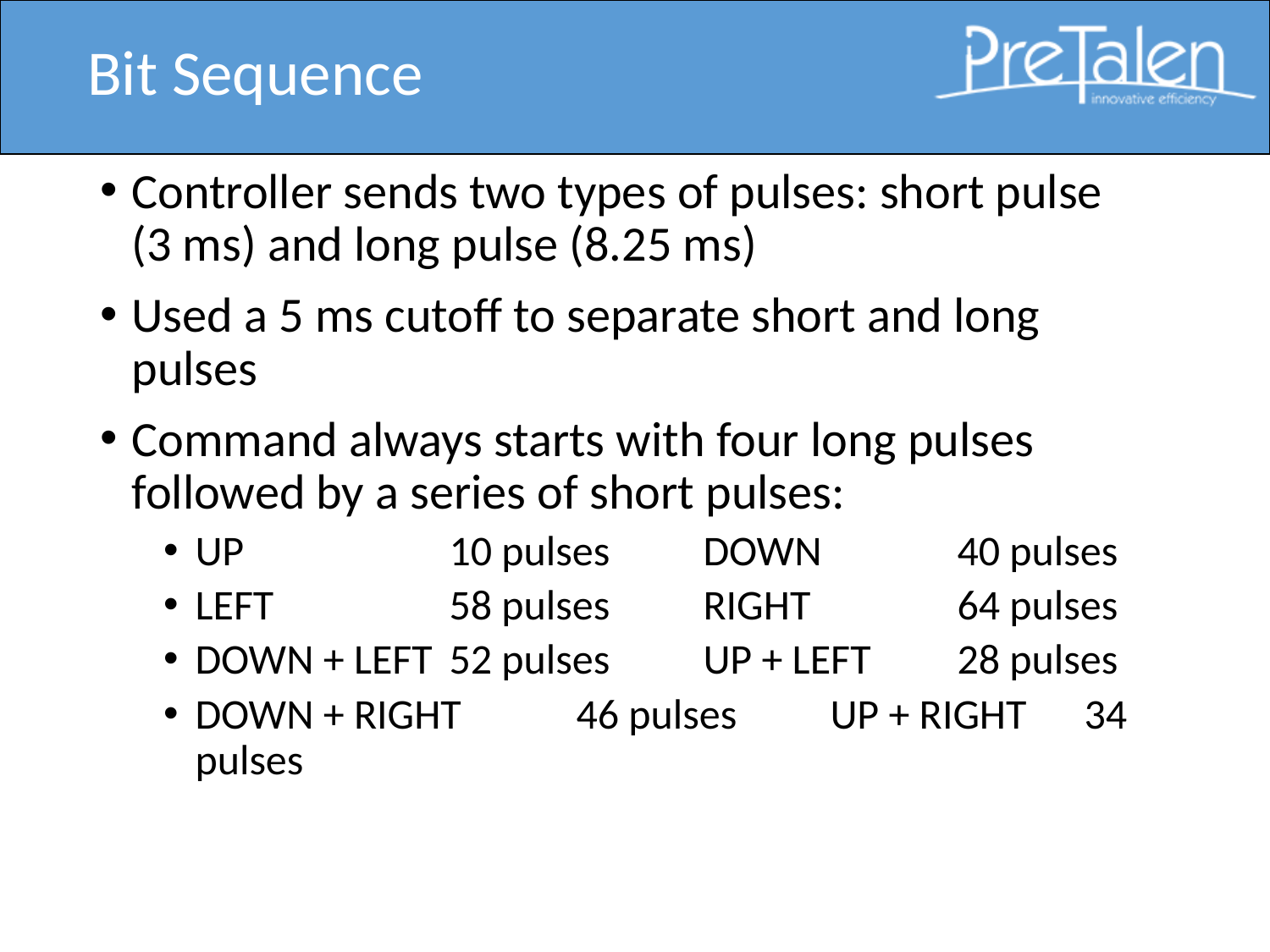

# Bit Sequence
Controller sends two types of pulses: short pulse   (3 ms) and long pulse (8.25 ms)
Used a 5 ms cutoff to separate short and long pulses
Command always starts with four long pulses followed by a series of short pulses:
UP 		10 pulses	DOWN		40 pulses
LEFT		58 pulses	RIGHT		64 pulses
DOWN + LEFT	52 pulses	UP + LEFT	28 pulses
DOWN + RIGHT	46 pulses	UP + RIGHT	34 pulses